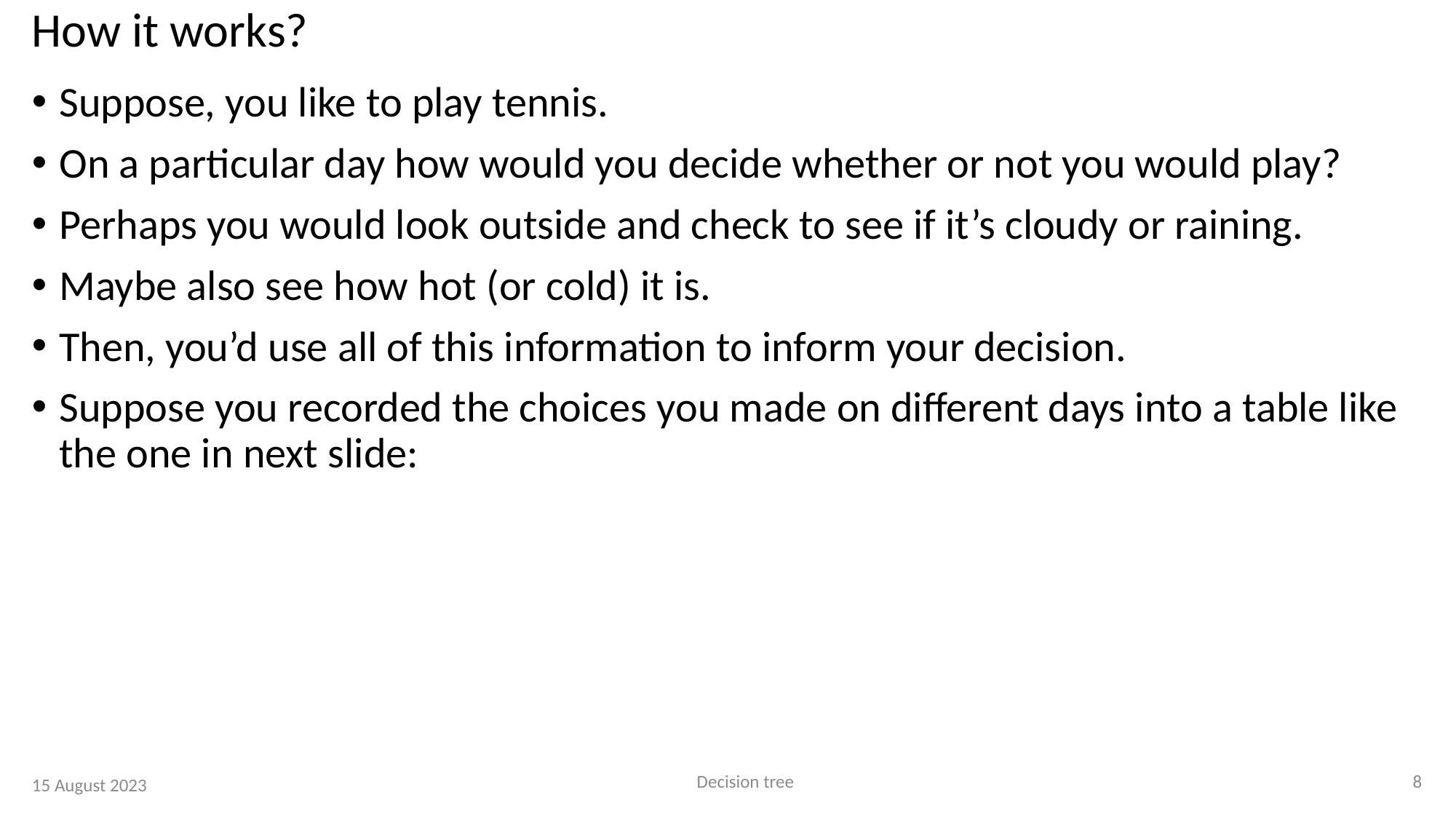

# How it works?
Suppose, you like to play tennis.
On a particular day how would you decide whether or not you would play?
Perhaps you would look outside and check to see if it’s cloudy or raining.
Maybe also see how hot (or cold) it is.
Then, you’d use all of this information to inform your decision.
Suppose you recorded the choices you made on different days into a table like the one in next slide:
8
Decision tree
15 August 2023